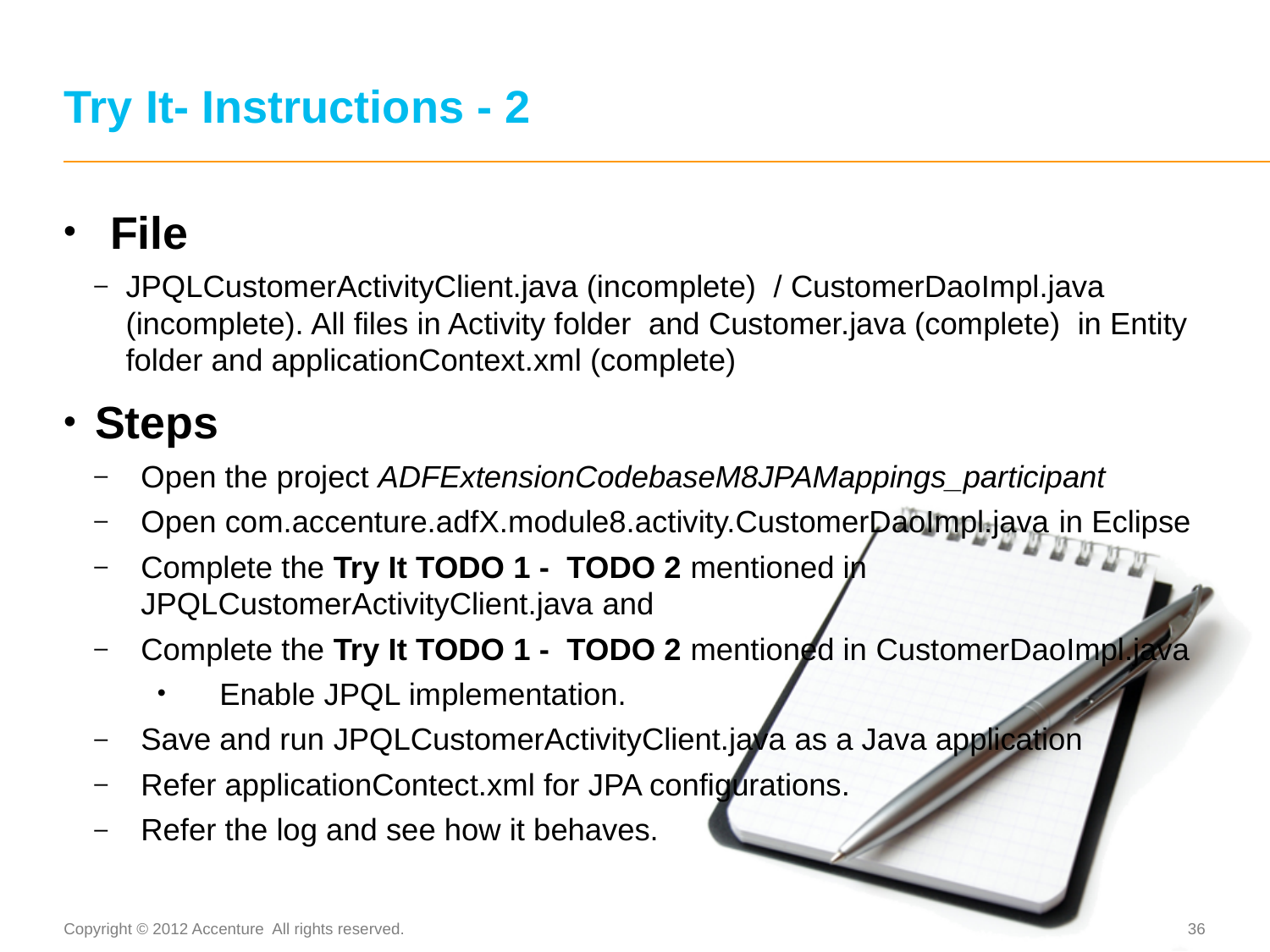

# Try It- Instructions - 2
File
JPQLCustomerActivityClient.java (incomplete)  / CustomerDaoImpl.java (incomplete). All files in Activity folder  and Customer.java (complete)  in Entity folder and applicationContext.xml (complete)
Steps
Open the project ADFExtensionCodebaseM8JPAMappings_participant
Open com.accenture.adfX.module8.activity.CustomerDaoImpl.java in Eclipse
Complete the Try It TODO 1 -  TODO 2 mentioned in JPQLCustomerActivityClient.java and
Complete the Try It TODO 1 -  TODO 2 mentioned in CustomerDaoImpl.java
Enable JPQL implementation.
Save and run JPQLCustomerActivityClient.java as a Java application
Refer applicationContect.xml for JPA configurations.
Refer the log and see how it behaves.